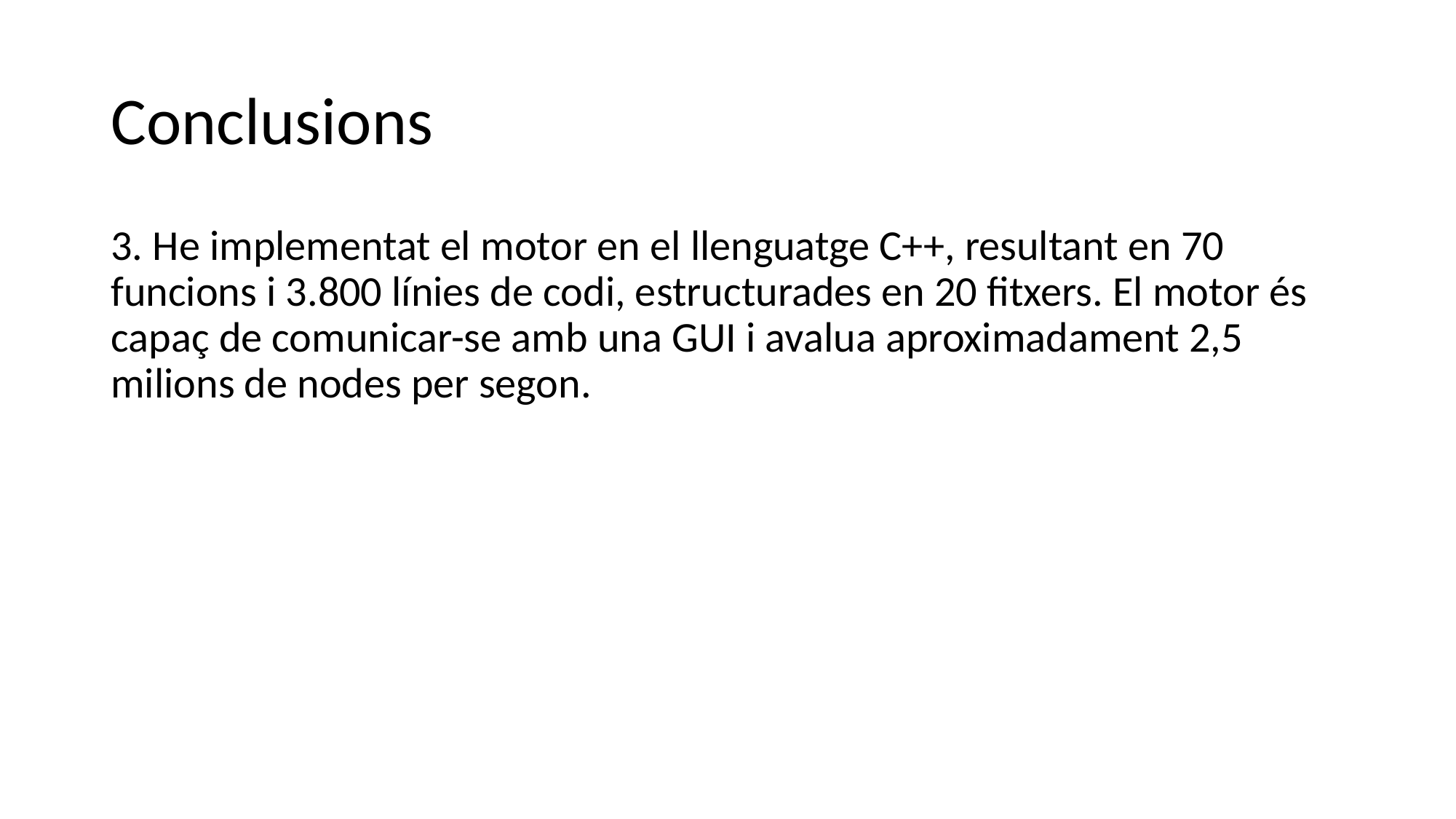

# Conclusions
3. He implementat el motor en el llenguatge C++, resultant en 70 funcions i 3.800 línies de codi, estructurades en 20 fitxers. El motor és capaç de comunicar-se amb una GUI i avalua aproximadament 2,5 milions de nodes per segon.